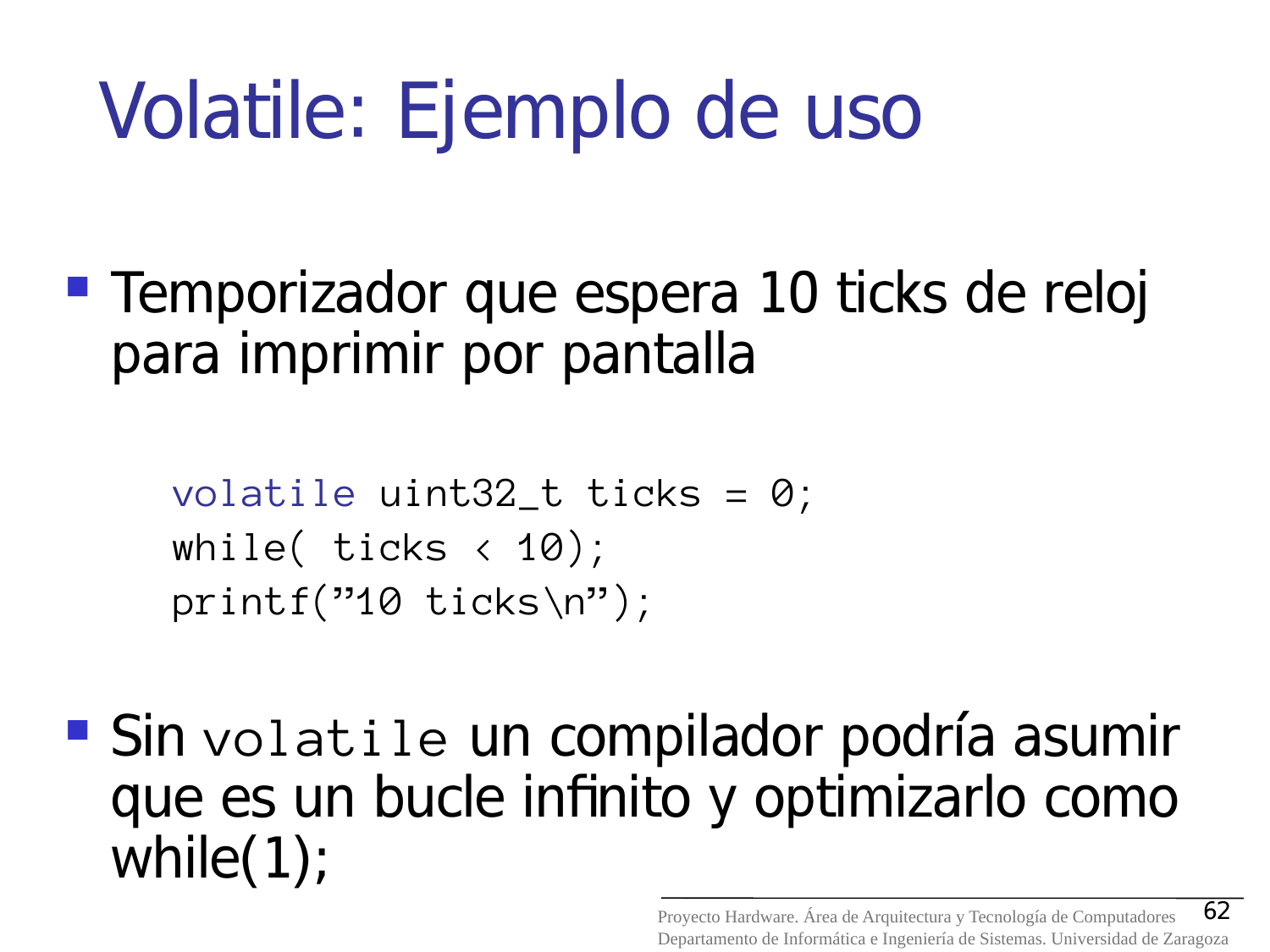

Volatile: Ejemplo de uso
Temporizador que espera 10 ticks de reloj para imprimir por pantalla

volatile uint32_t ticks = 0;
while( ticks < 10);
printf(”10 ticks\n”);

Sin volatile un compilador podría asumir que es un bucle infinito y optimizarlo como while(1);
62